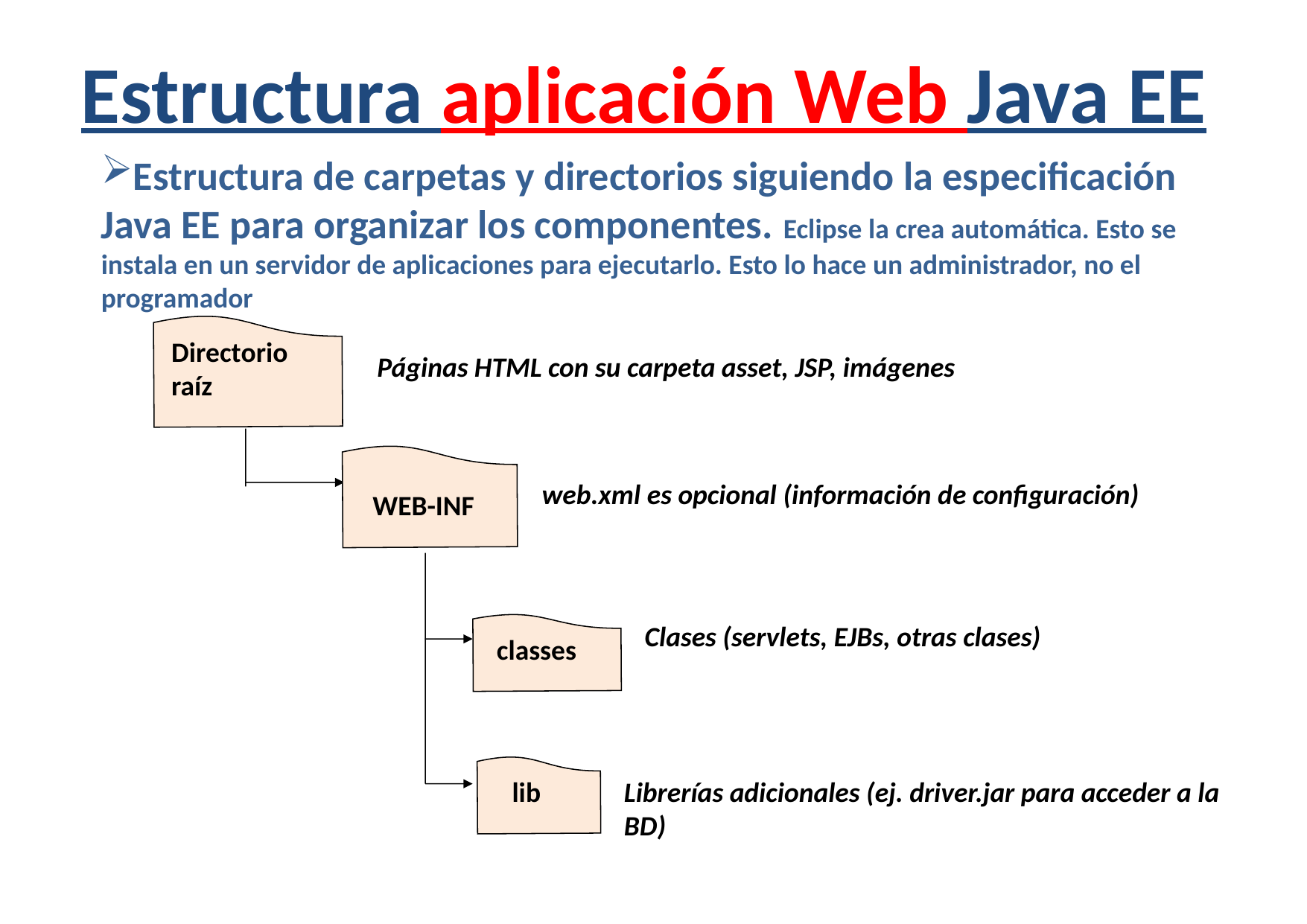

Estructura aplicación Web Java EE
Estructura de carpetas y directorios siguiendo la especificación Java EE para organizar los componentes. Eclipse la crea automática. Esto se instala en un servidor de aplicaciones para ejecutarlo. Esto lo hace un administrador, no el programador

Directorio raíz
Páginas HTML con su carpeta asset, JSP, imágenes

web.xml es opcional (información de configuración)
WEB-INF

Clases (servlets, EJBs, otras clases)

 classes

Librerías adicionales (ej. driver.jar para acceder a la BD)
lib